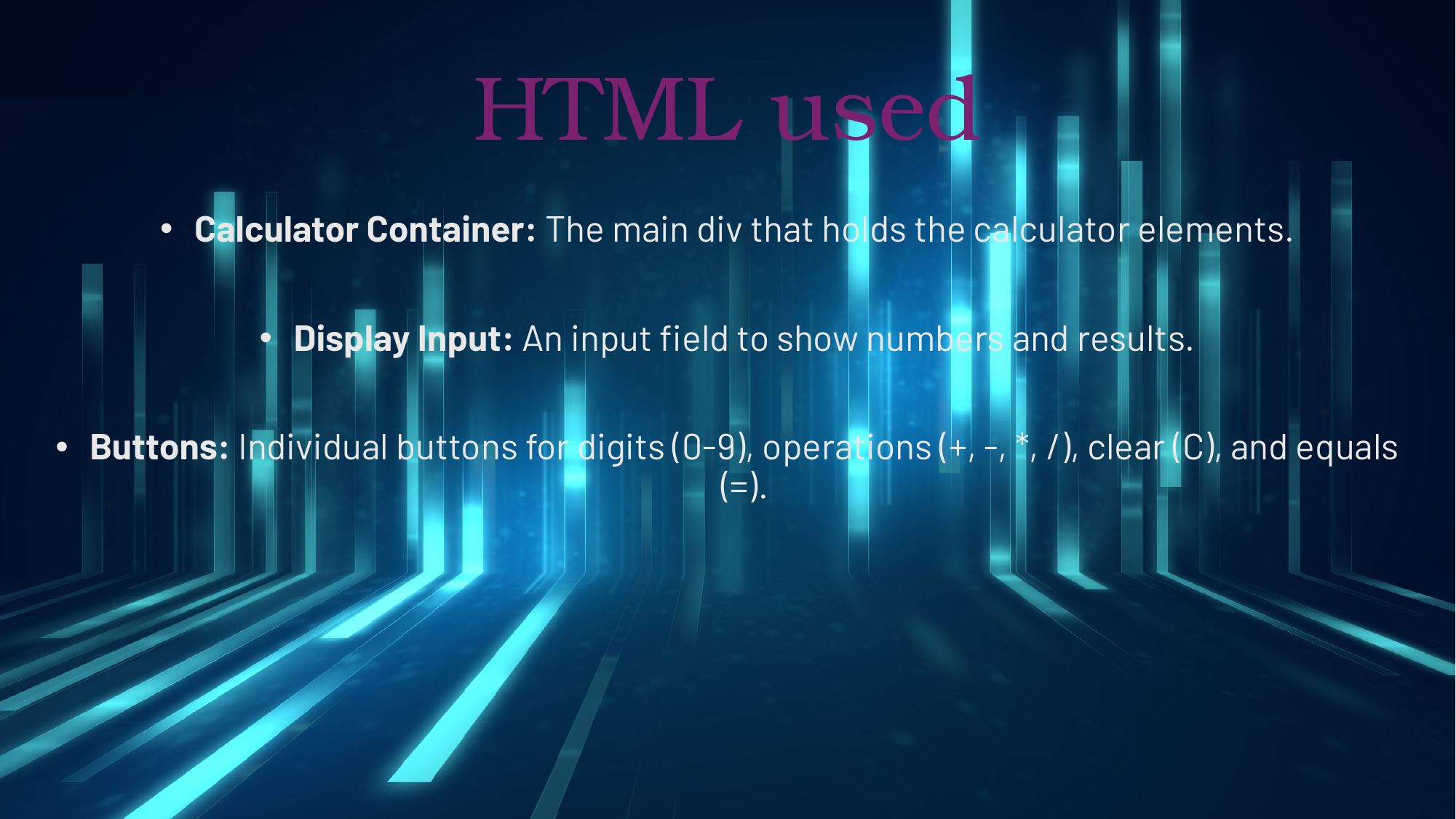

# HTML used
Calculator Container: The main div that holds the calculator elements.

Display Input: An input field to show numbers and results.

Buttons: Individual buttons for digits (0-9), operations (+, -, *, /), clear (C), and equals (=).